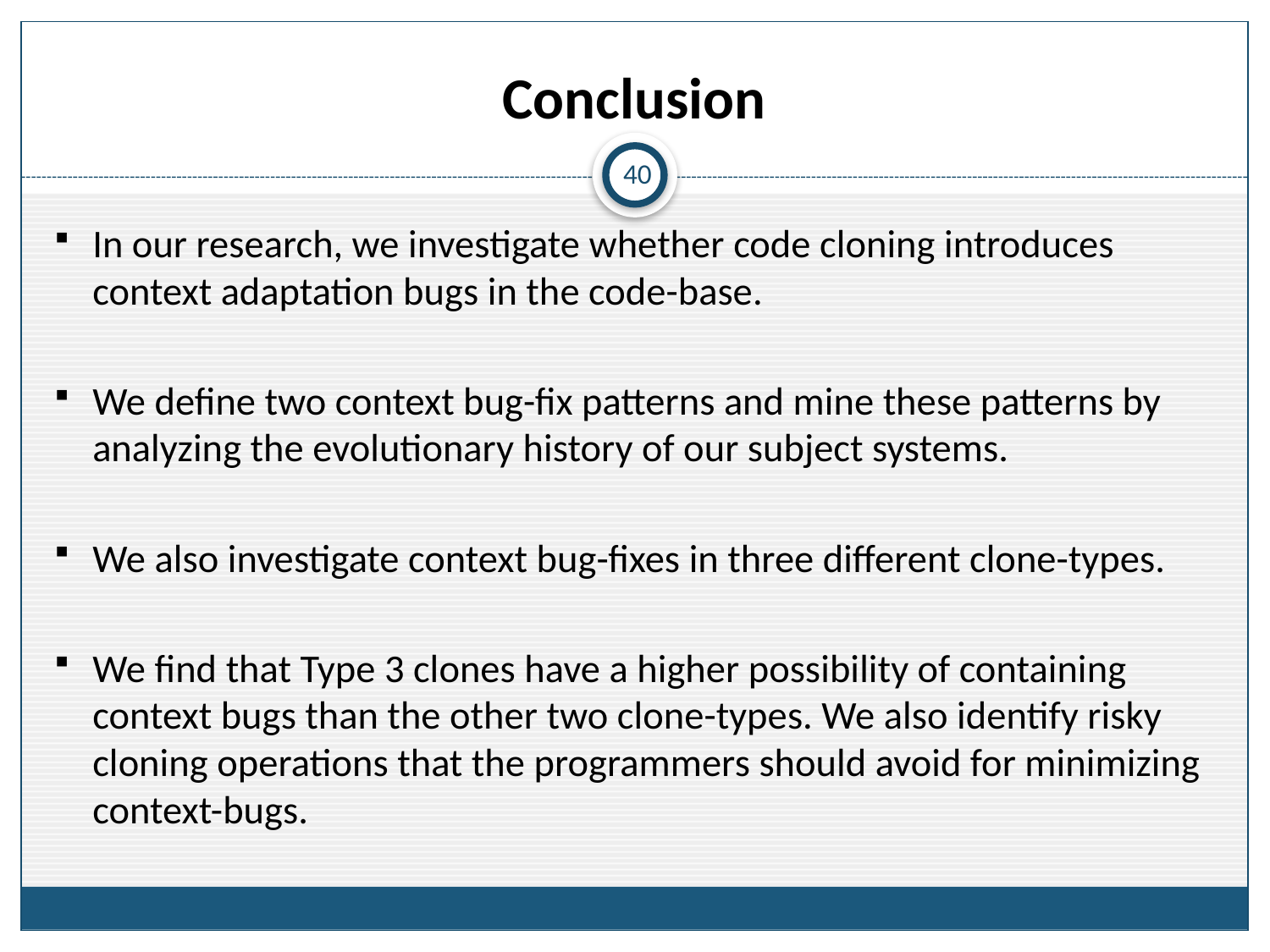

# Conclusion
40
In our research, we investigate whether code cloning introduces context adaptation bugs in the code-base.

We define two context bug-fix patterns and mine these patterns by analyzing the evolutionary history of our subject systems.

We also investigate context bug-fixes in three different clone-types.

We find that Type 3 clones have a higher possibility of containing context bugs than the other two clone-types. We also identify risky cloning operations that the programmers should avoid for minimizing context-bugs.